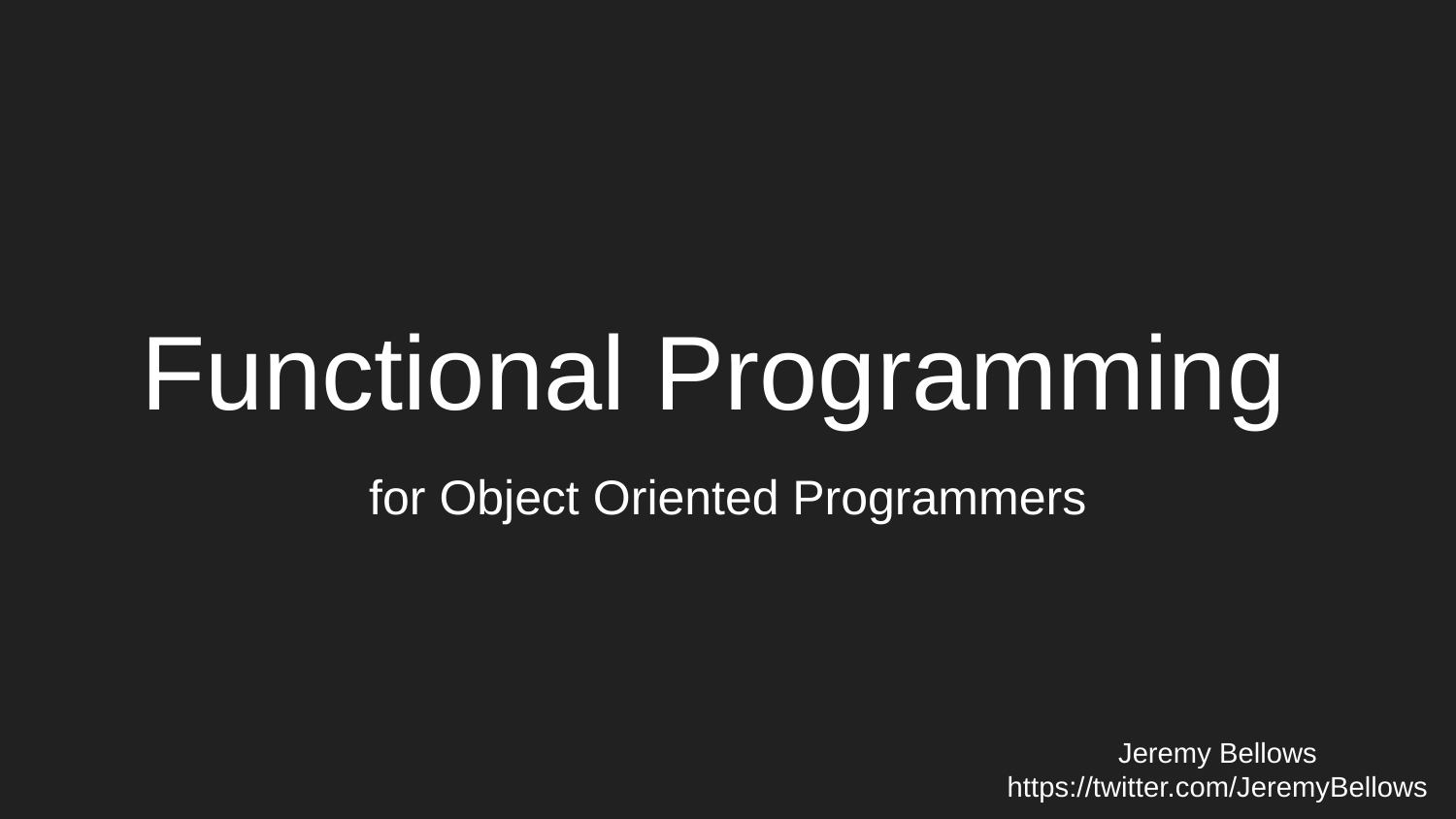

# Functional Programming
for Object Oriented Programmers

Jeremy Bellows
https://twitter.com/JeremyBellows